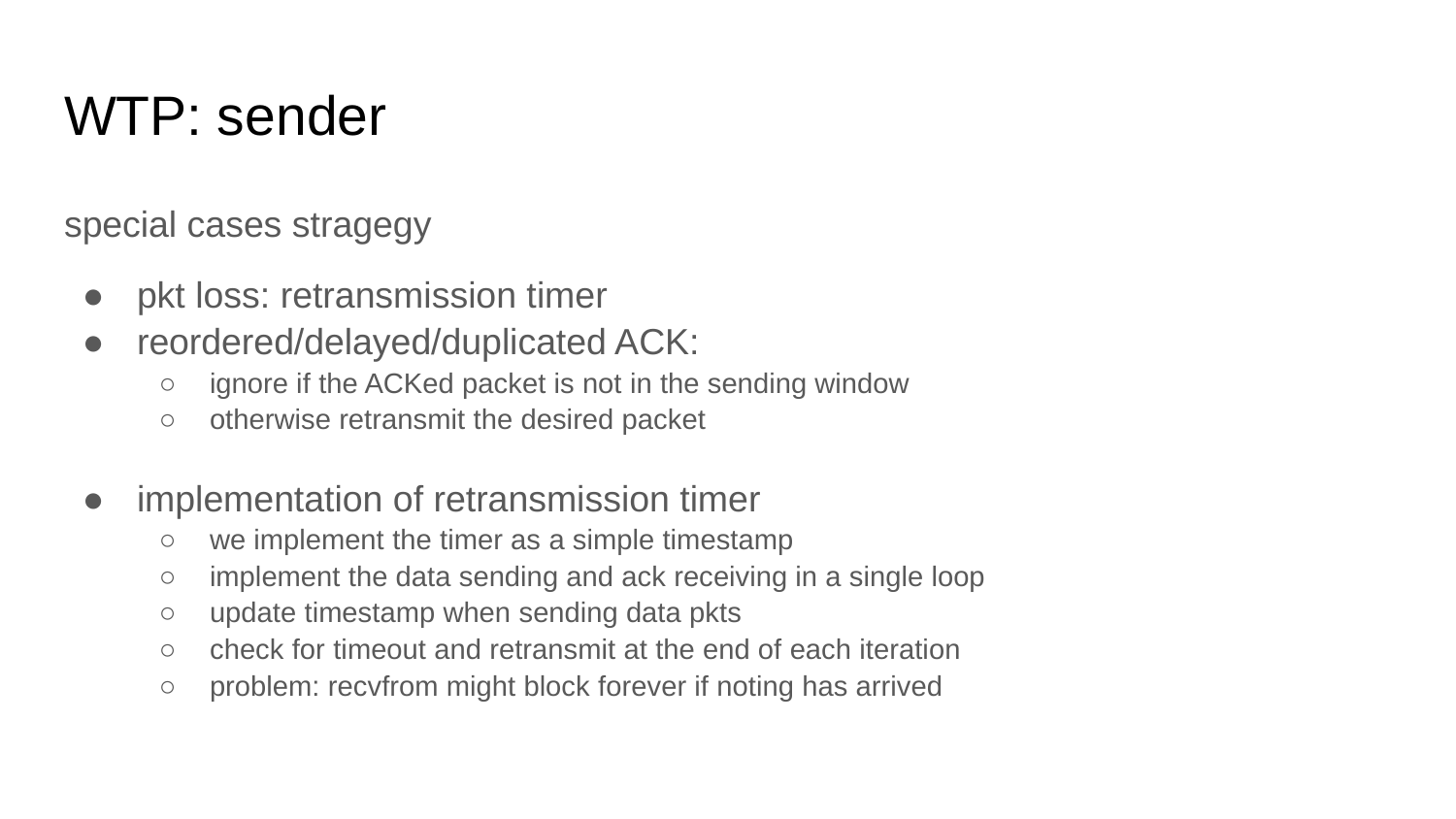

# WTP: sender
special cases stragegy
pkt loss: retransmission timer
reordered/delayed/duplicated ACK:
ignore if the ACKed packet is not in the sending window
otherwise retransmit the desired packet
implementation of retransmission timer
we implement the timer as a simple timestamp
implement the data sending and ack receiving in a single loop
update timestamp when sending data pkts
check for timeout and retransmit at the end of each iteration
problem: recvfrom might block forever if noting has arrived